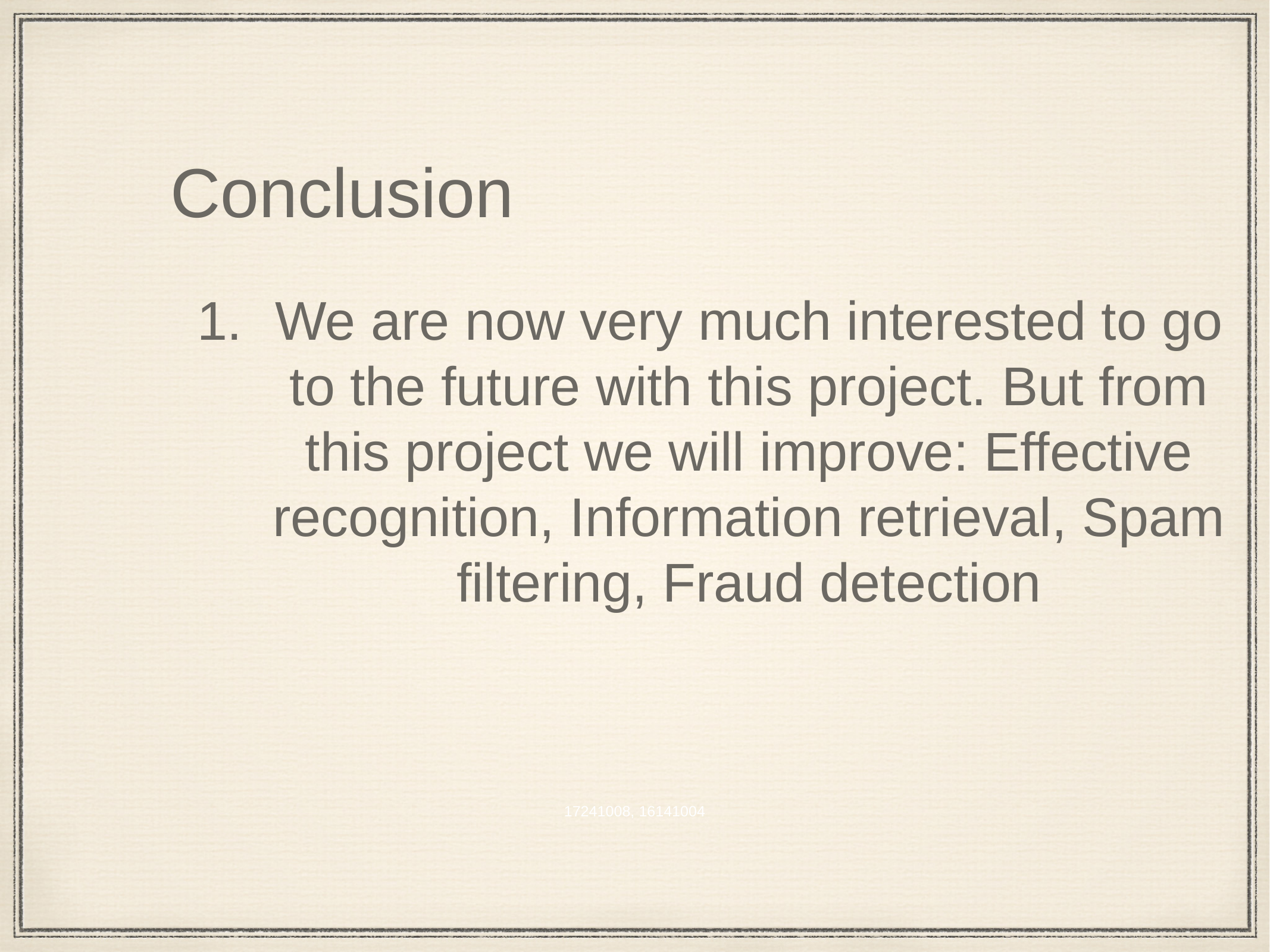

Conclusion
We are now very much interested to go to the future with this project. But from this project we will improve: Effective recognition, Information retrieval, Spam filtering, Fraud detection

17241008, 16141004